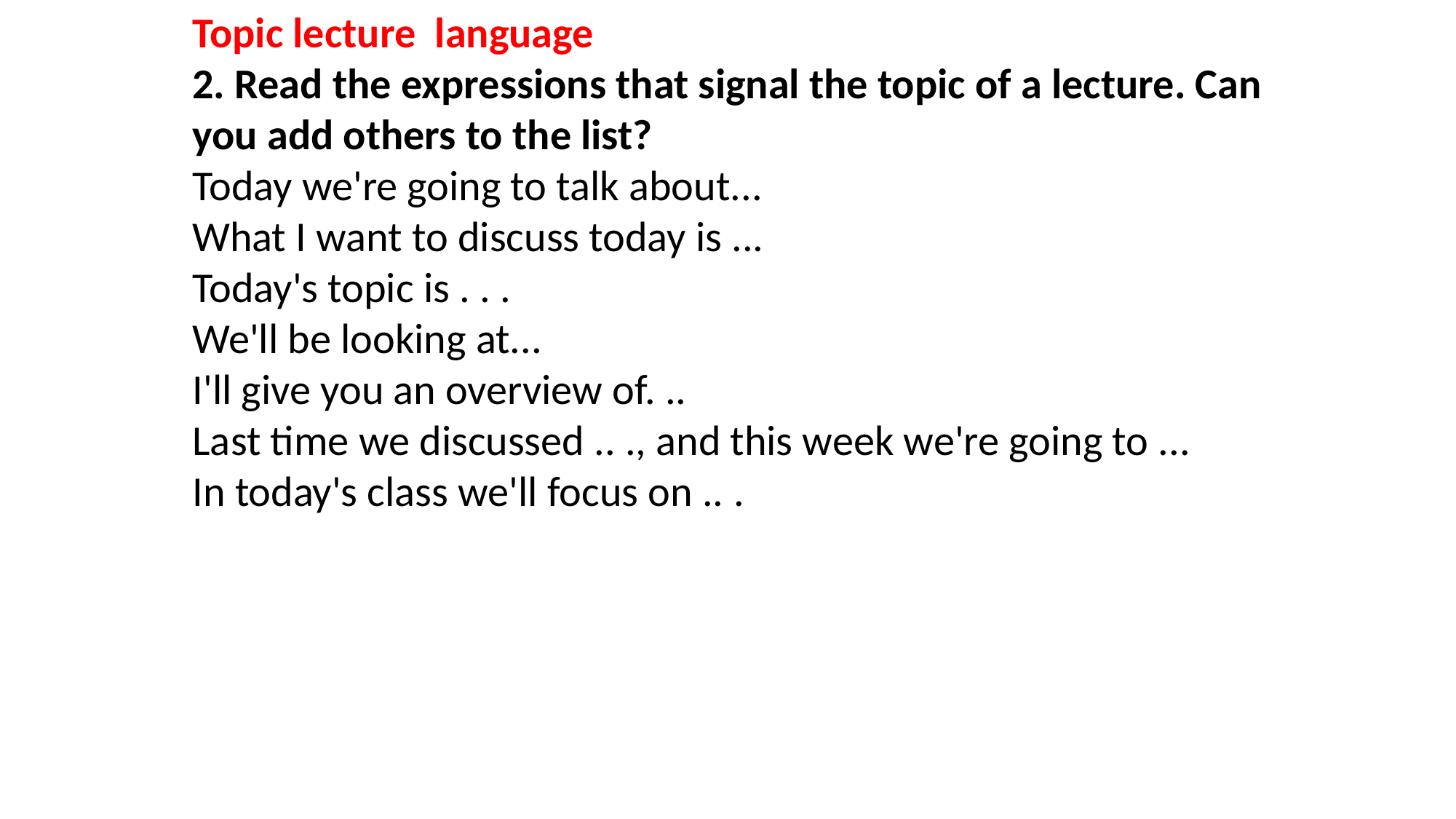

Topic lecture  language
2. Read the expressions that signal the topic of a lecture. Can you add others to the list?
Today we're going to talk about...
What I want to discuss today is ...
Today's topic is . . .
We'll be looking at...
I'll give you an overview of. ..
Last time we discussed .. ., and this week we're going to ...
In today's class we'll focus on .. .